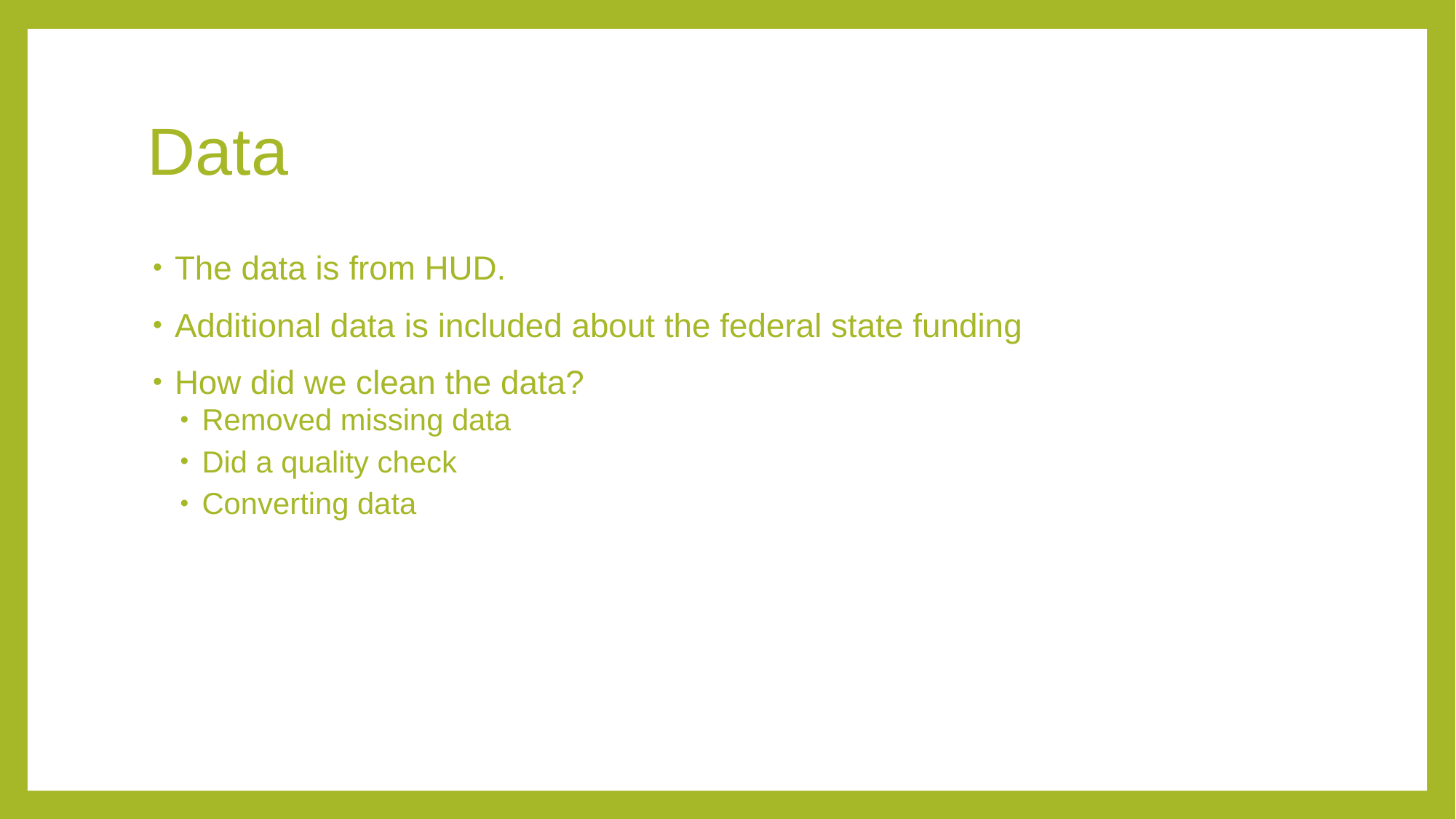

# Data
The data is from HUD.
Additional data is included about the federal state funding
How did we clean the data?
Removed missing data
Did a quality check
Converting data